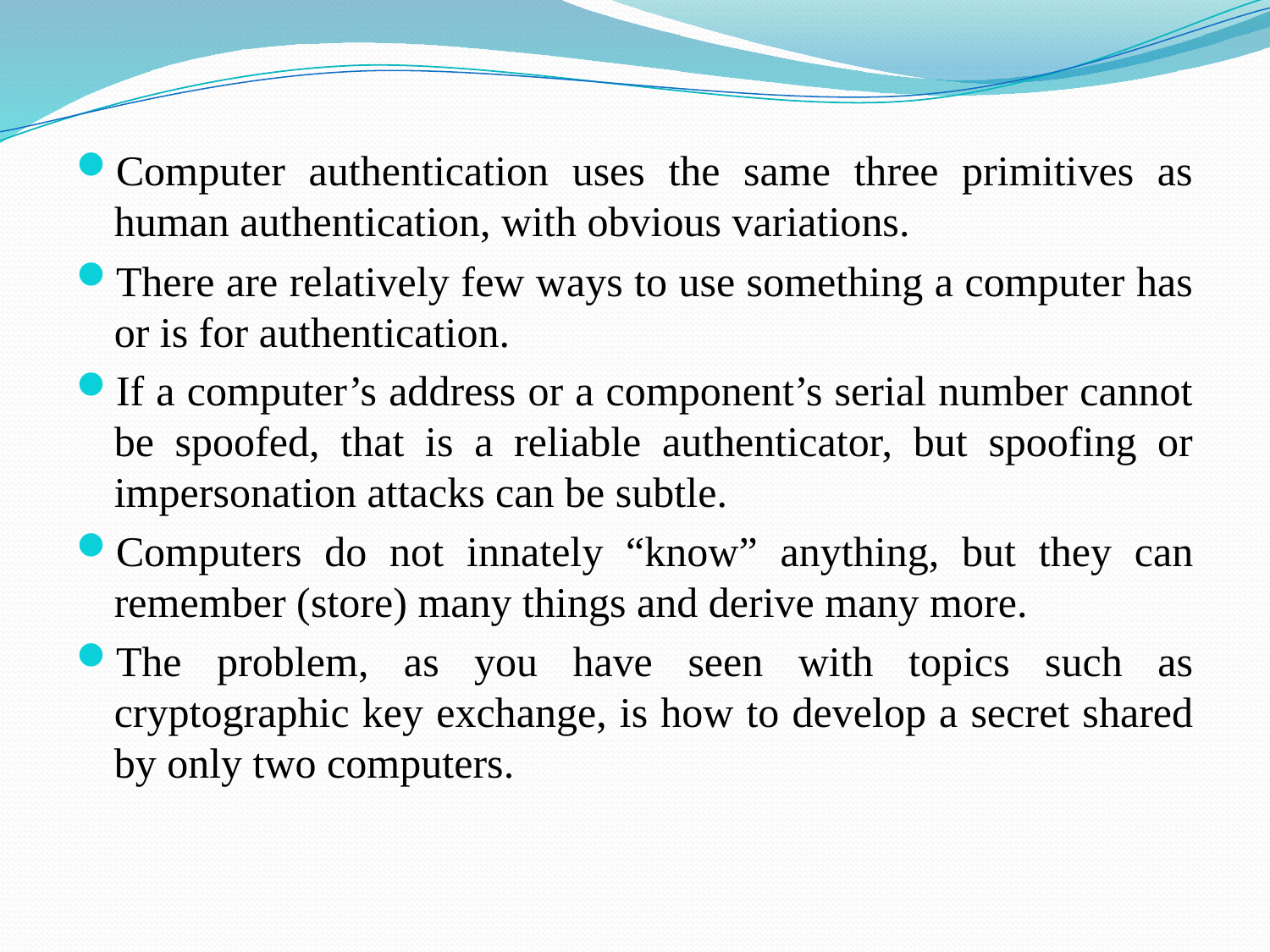

Computer authentication uses the same three primitives as human authentication, with obvious variations.
There are relatively few ways to use something a computer has or is for authentication.
If a computer’s address or a component’s serial number cannot be spoofed, that is a reliable authenticator, but spoofing or impersonation attacks can be subtle.
Computers do not innately “know” anything, but they can remember (store) many things and derive many more.
The problem, as you have seen with topics such as cryptographic key exchange, is how to develop a secret shared by only two computers.